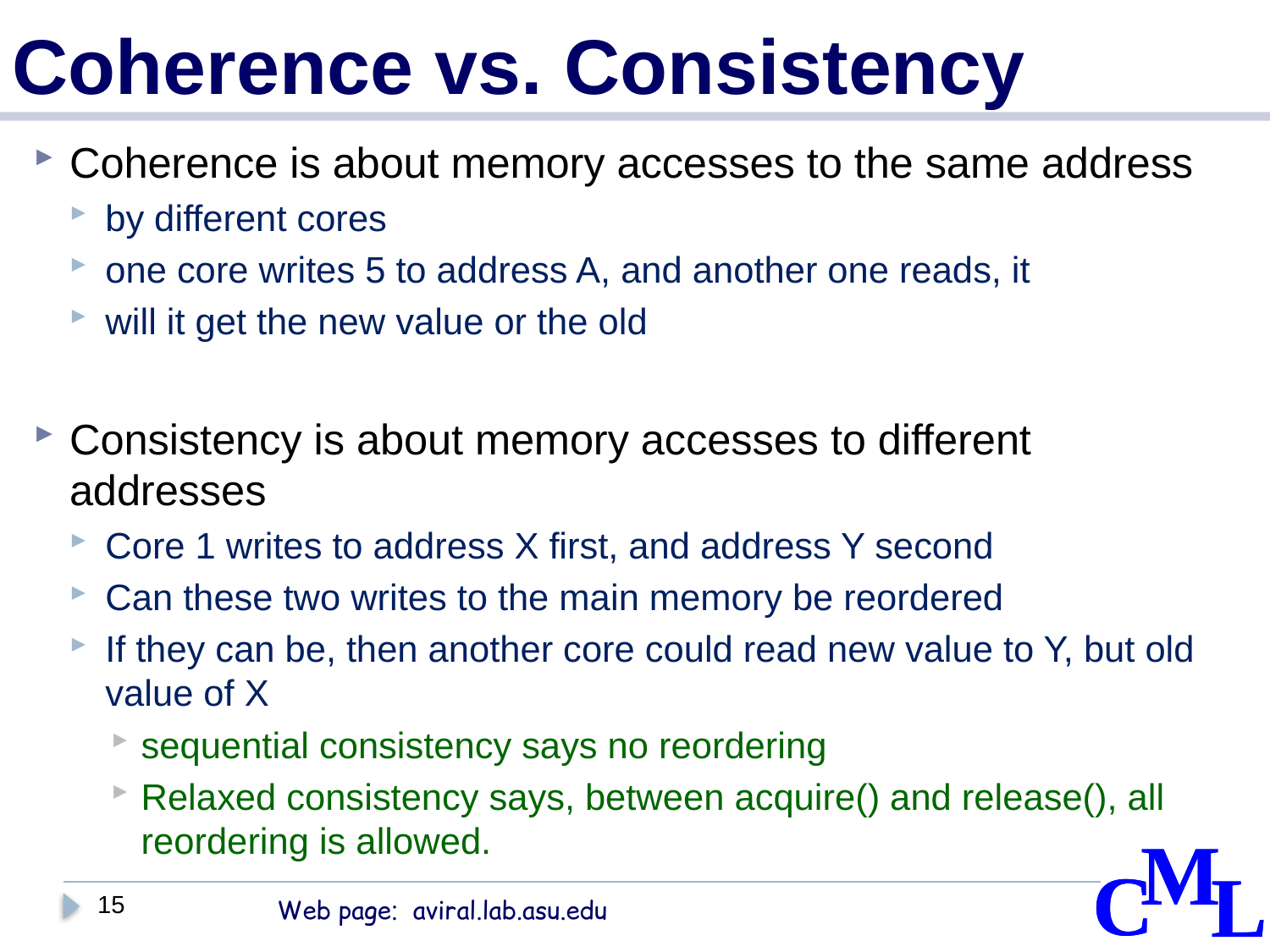

# Coherence vs. Consistency
Coherence is about memory accesses to the same address
by different cores
one core writes 5 to address A, and another one reads, it
will it get the new value or the old

Consistency is about memory accesses to different addresses
Core 1 writes to address X first, and address Y second
Can these two writes to the main memory be reordered
If they can be, then another core could read new value to Y, but old value of X
sequential consistency says no reordering
Relaxed consistency says, between acquire() and release(), all reordering is allowed.
15